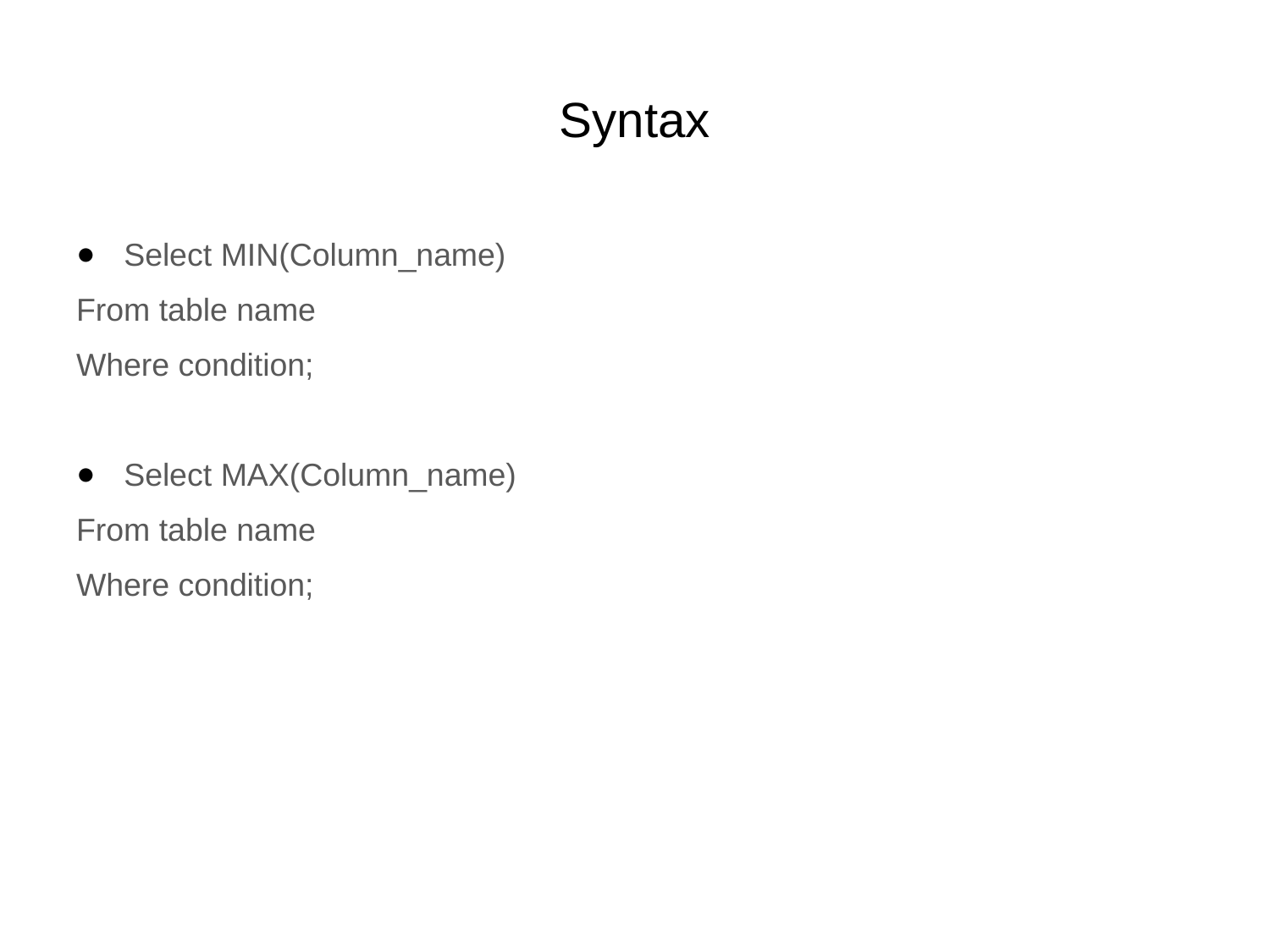

# Syntax
Select MIN(Column_name)
From table name
Where condition;

Select MAX(Column_name)
From table name
Where condition;